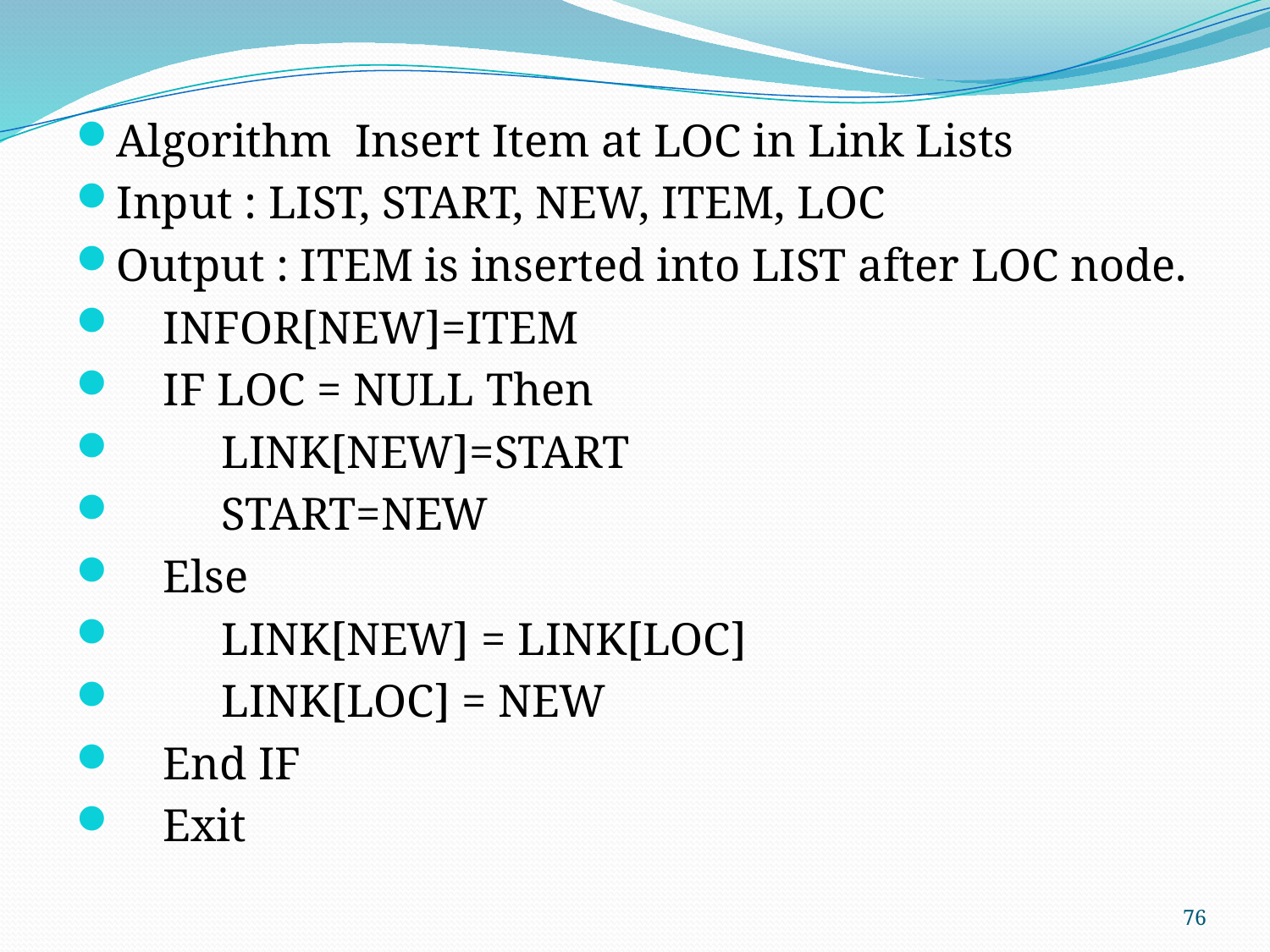

Algorithm  Insert Item at LOC in Link Lists
Input : LIST, START, NEW, ITEM, LOC
Output : ITEM is inserted into LIST after LOC node.
    INFOR[NEW]=ITEM
    IF LOC = NULL Then
         LINK[NEW]=START
         START=NEW
    Else
         LINK[NEW] = LINK[LOC]
         LINK[LOC] = NEW
    End IF
    Exit

76